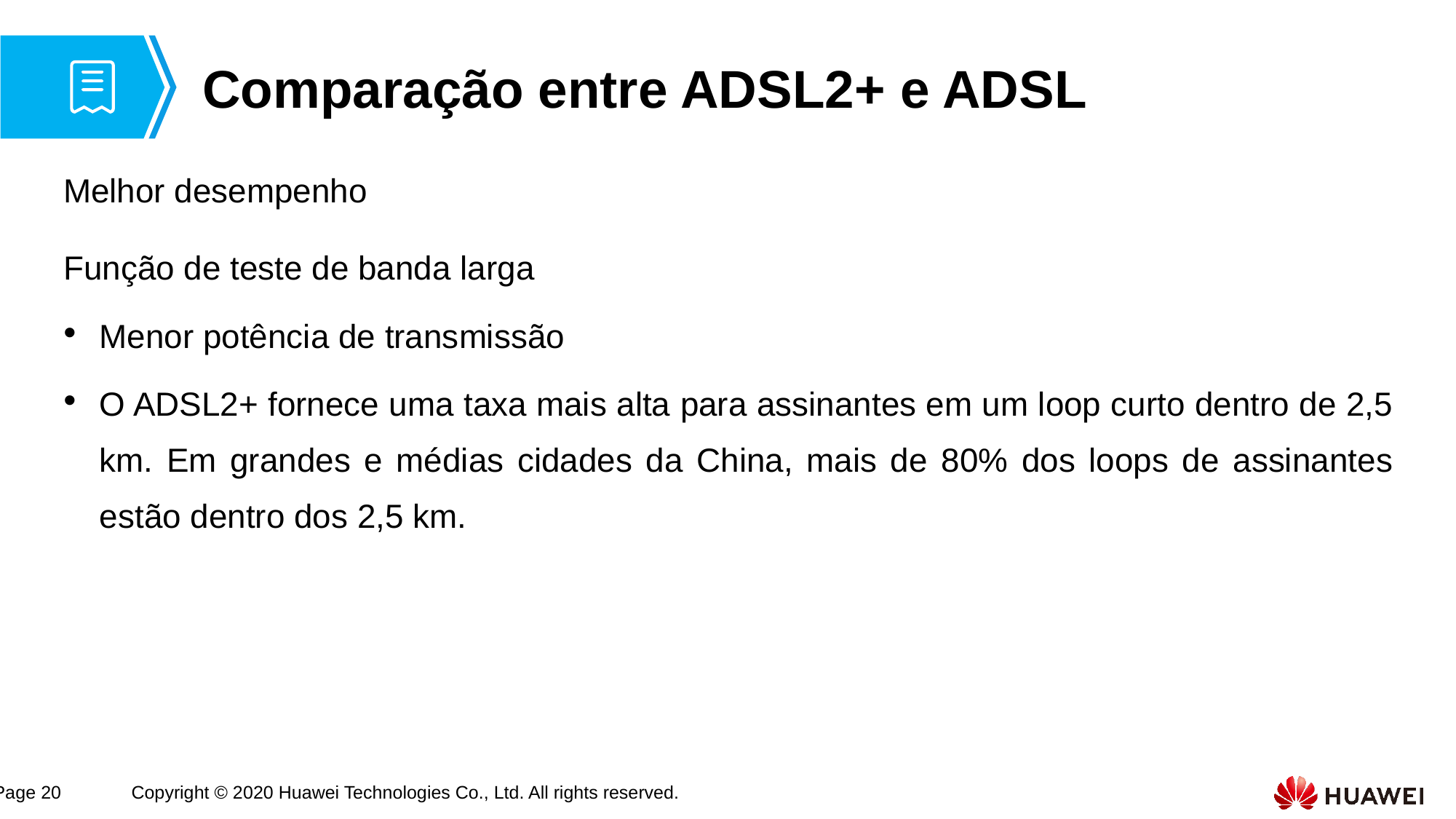

# Comparação entre ADSL2+ e ADSL

Melhor desempenho
Função de teste de banda larga
Menor potência de transmissão
O ADSL2+ fornece uma taxa mais alta para assinantes em um loop curto dentro de 2,5 km. Em grandes e médias cidades da China, mais de 80% dos loops de assinantes estão dentro dos 2,5 km.